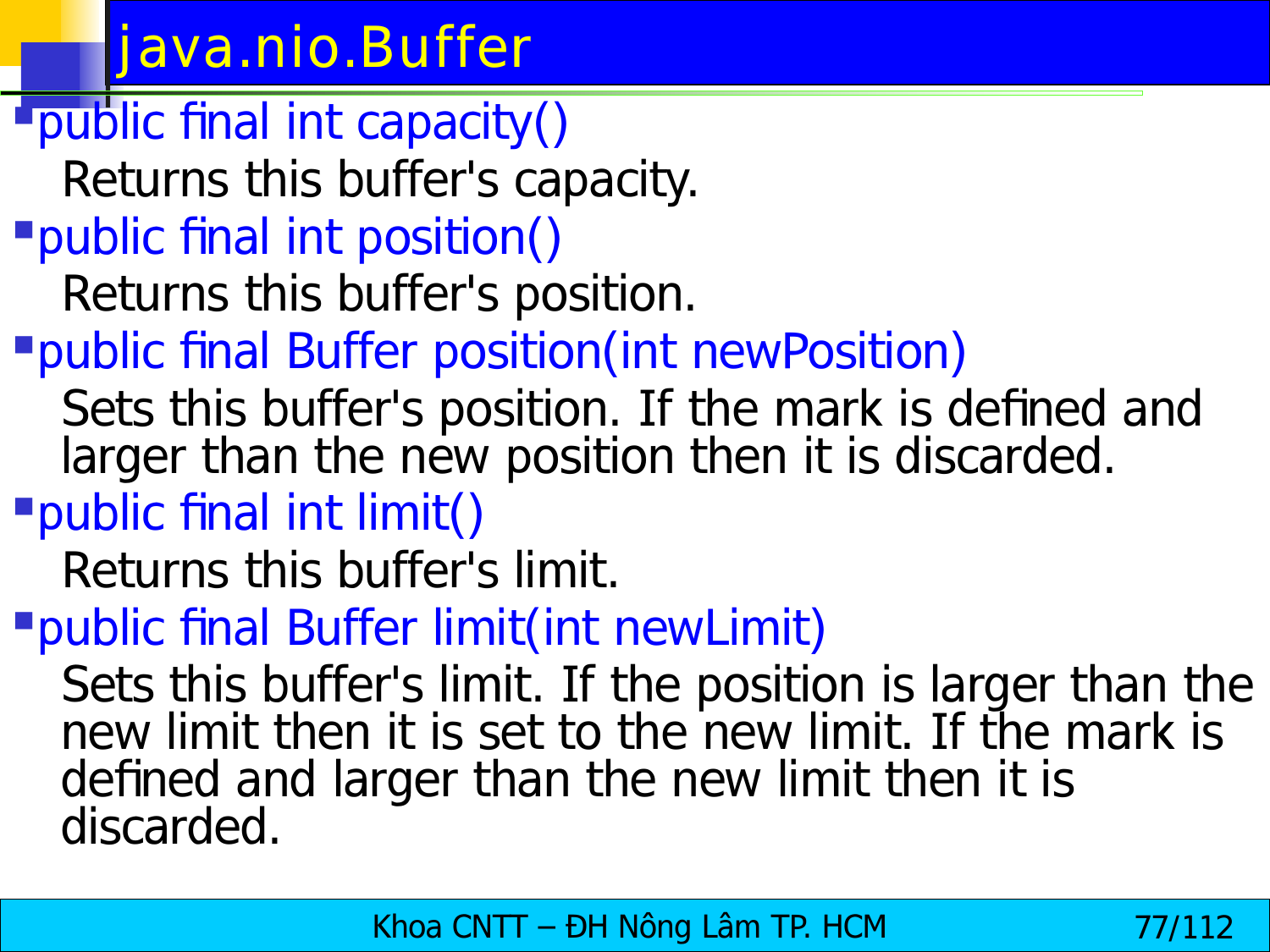

# java.nio.Buffer
public final int capacity()
Returns this buffer's capacity.
public final int position()
Returns this buffer's position.
public final Buffer position(int newPosition)
Sets this buffer's position. If the mark is defined and larger than the new position then it is discarded.
public final int limit()
Returns this buffer's limit.
public final Buffer limit(int newLimit)
Sets this buffer's limit. If the position is larger than the new limit then it is set to the new limit. If the mark is defined and larger than the new limit then it is discarded.